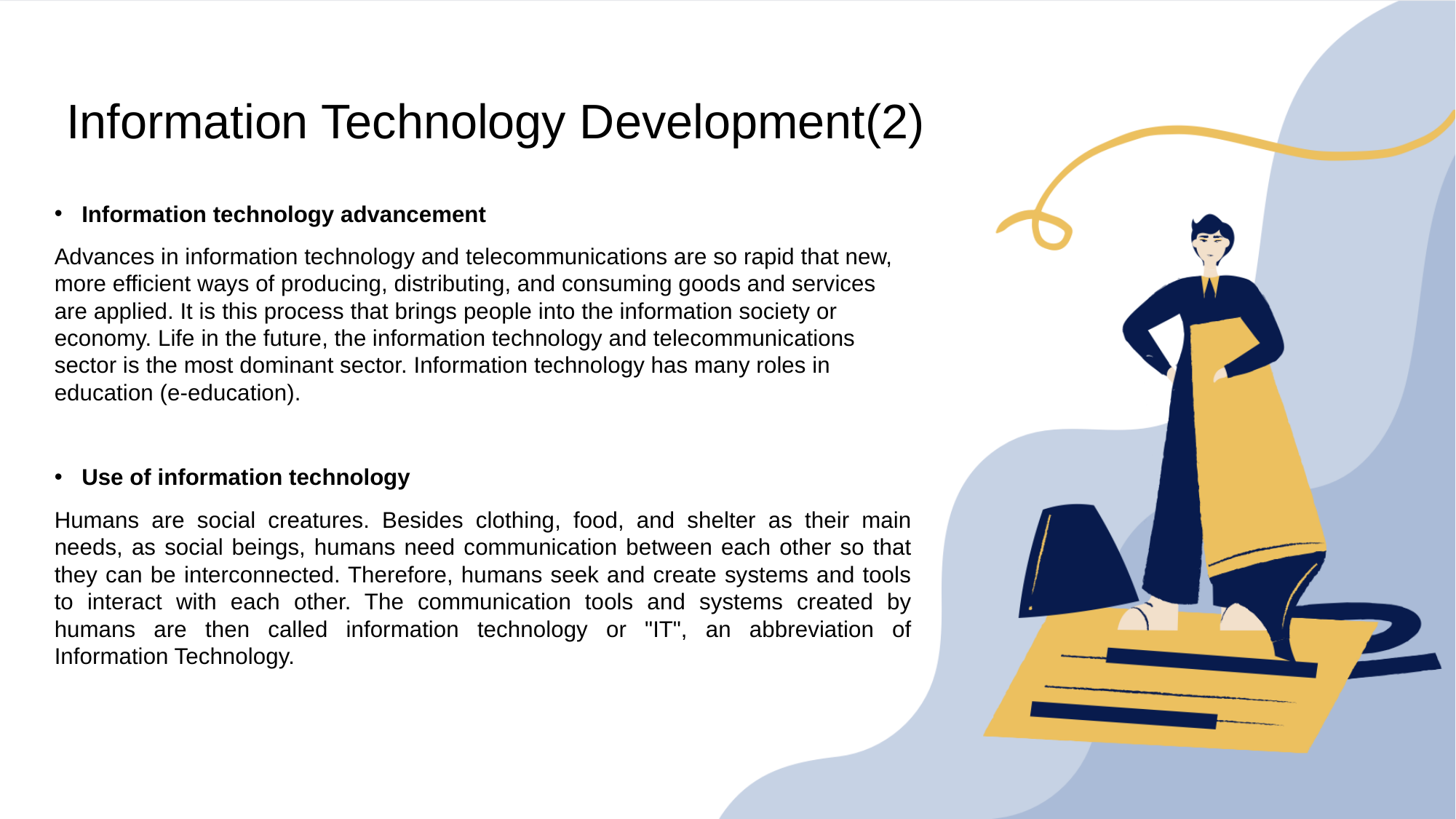

# Information Technology Development(2)
Information technology advancement
Advances in information technology and telecommunications are so rapid that new, more efficient ways of producing, distributing, and consuming goods and services are applied. It is this process that brings people into the information society or economy. Life in the future, the information technology and telecommunications sector is the most dominant sector. Information technology has many roles in education (e-education).

Use of information technology
Humans are social creatures. Besides clothing, food, and shelter as their main needs, as social beings, humans need communication between each other so that they can be interconnected. Therefore, humans seek and create systems and tools to interact with each other. The communication tools and systems created by humans are then called information technology or "IT", an abbreviation of Information Technology.